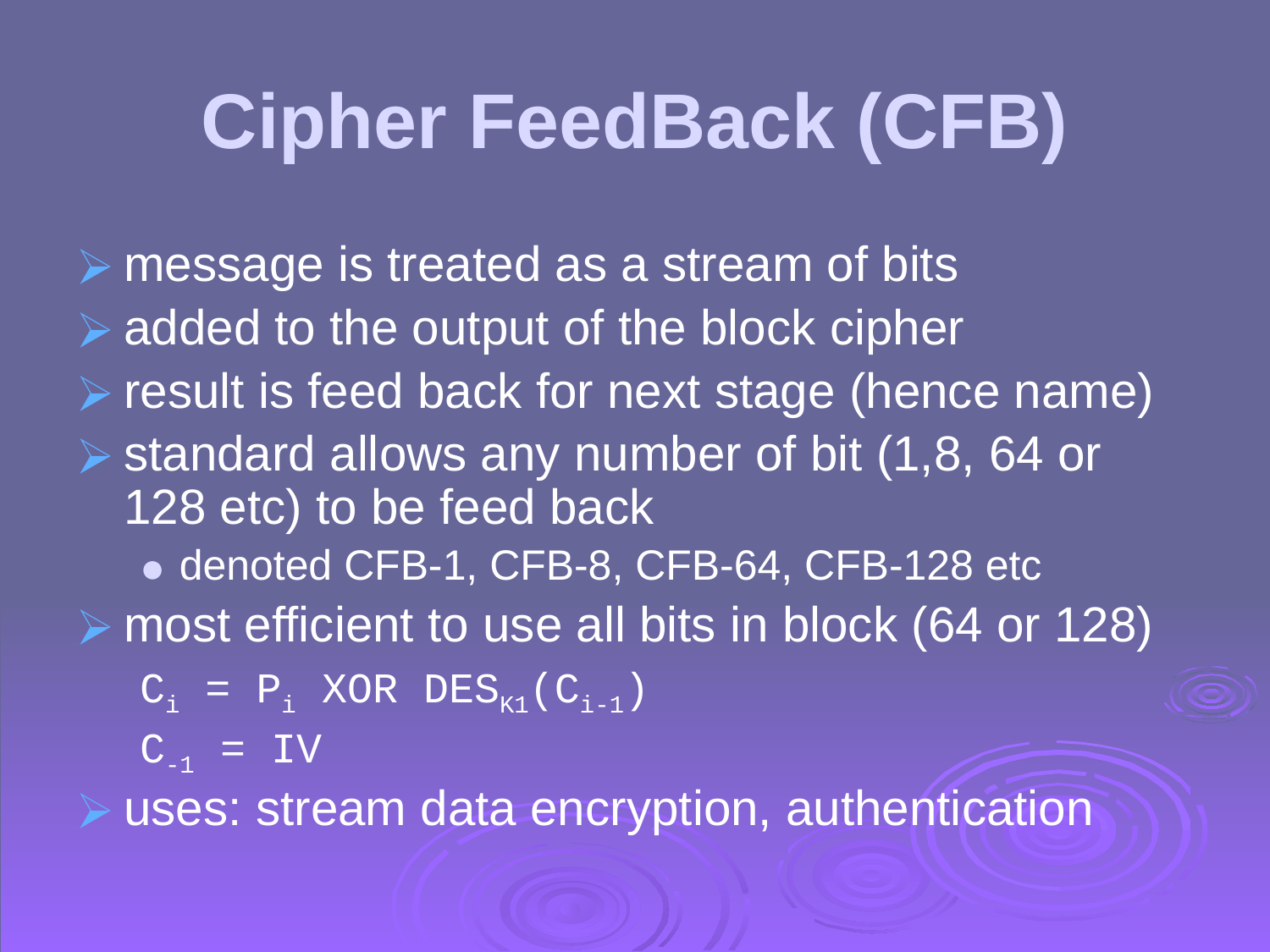

# Cipher FeedBack (CFB)
message is treated as a stream of bits
added to the output of the block cipher
result is feed back for next stage (hence name)
standard allows any number of bit (1,8, 64 or 128 etc) to be feed back
denoted CFB-1, CFB-8, CFB-64, CFB-128 etc
most efficient to use all bits in block (64 or 128)
Ci = Pi XOR DESK1(Ci-1)
C-1 = IV
uses: stream data encryption, authentication